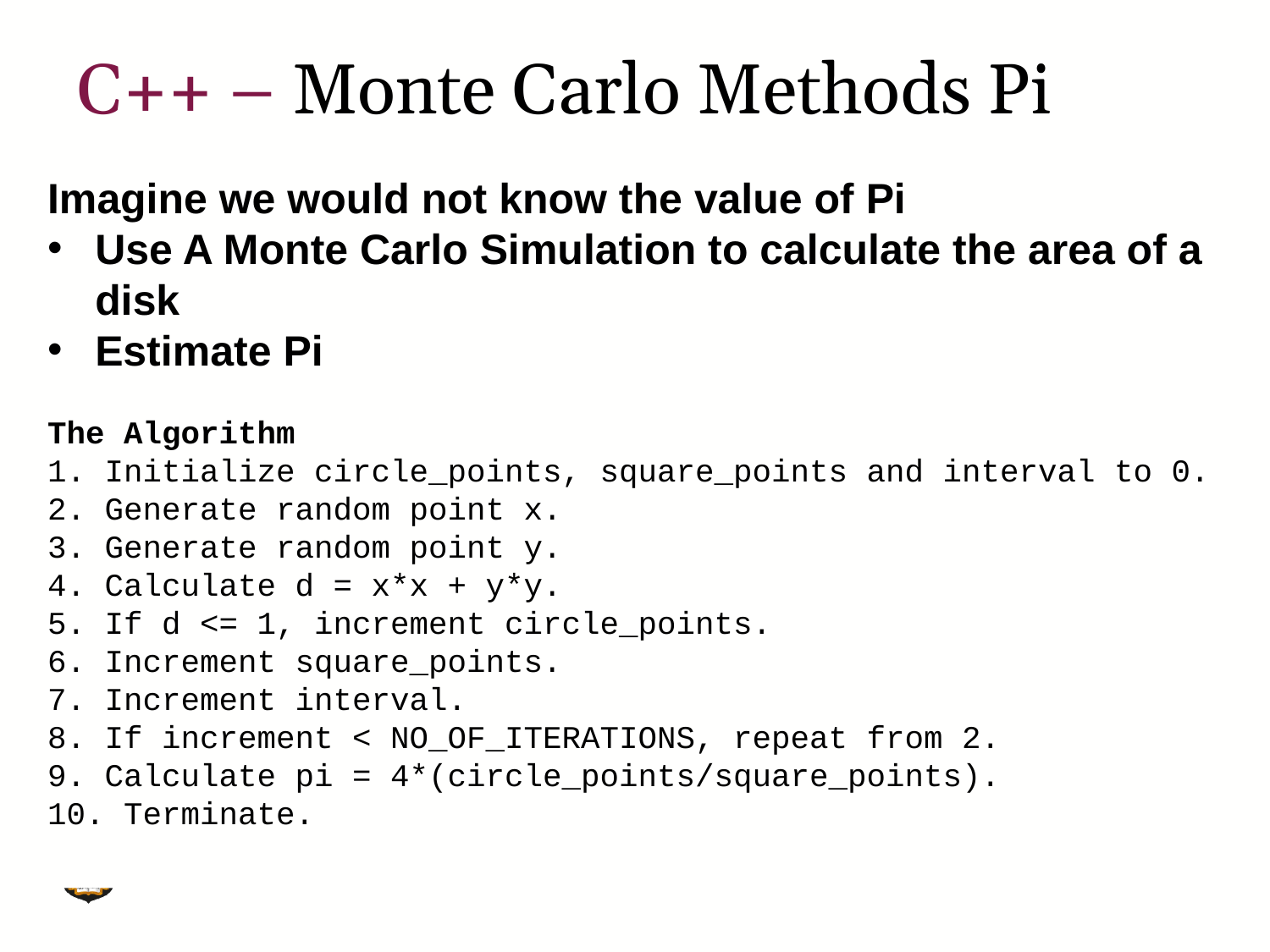

# C++ – Monte Carlo Methods Pi
Imagine we would not know the value of Pi
Use A Monte Carlo Simulation to calculate the area of a disk
Estimate Pi

The Algorithm
1. Initialize circle_points, square_points and interval to 0.
2. Generate random point x.
3. Generate random point y.
4. Calculate d = x*x + y*y.
5. If d <= 1, increment circle_points.
6. Increment square_points.
7. Increment interval.
8. If increment < NO_OF_ITERATIONS, repeat from 2.
9. Calculate pi = 4*(circle_points/square_points).
10. Terminate.